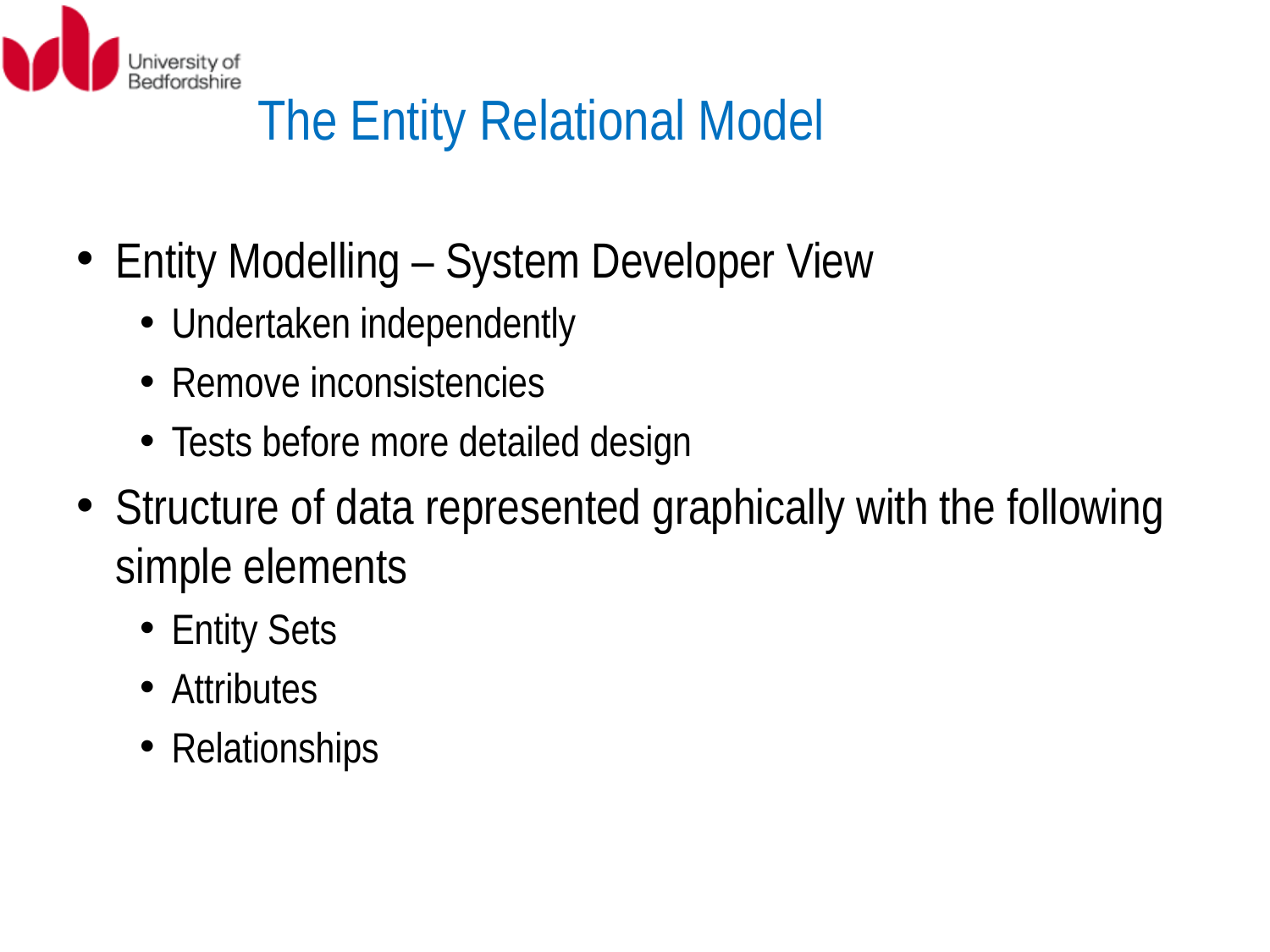

# The Entity Relational Model
Entity Modelling – System Developer View
Undertaken independently
Remove inconsistencies
Tests before more detailed design
Structure of data represented graphically with the following simple elements
Entity Sets
Attributes
Relationships